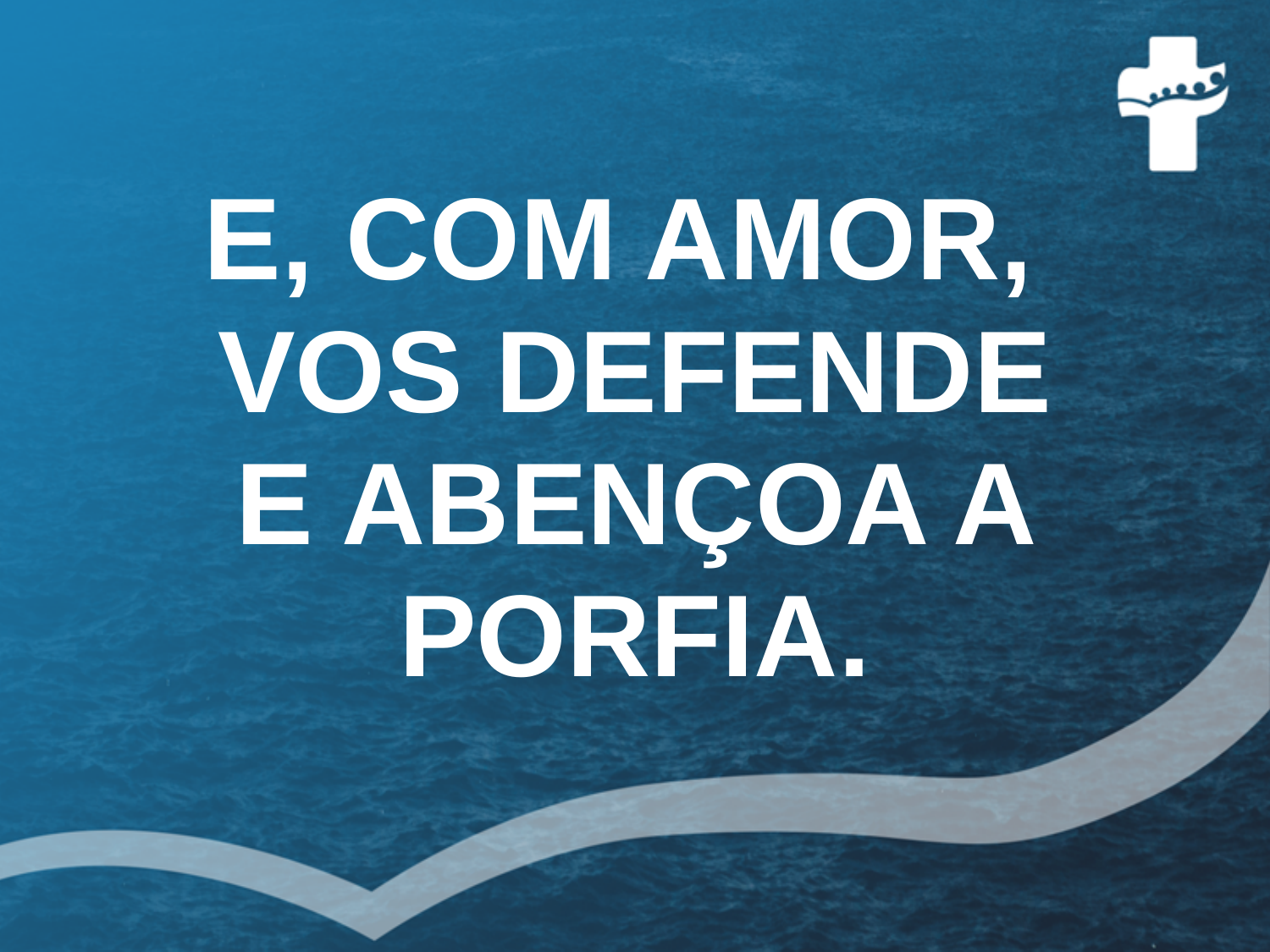

# E, COM AMOR, VOS DEFENDE E ABENÇOA A PORFIA.